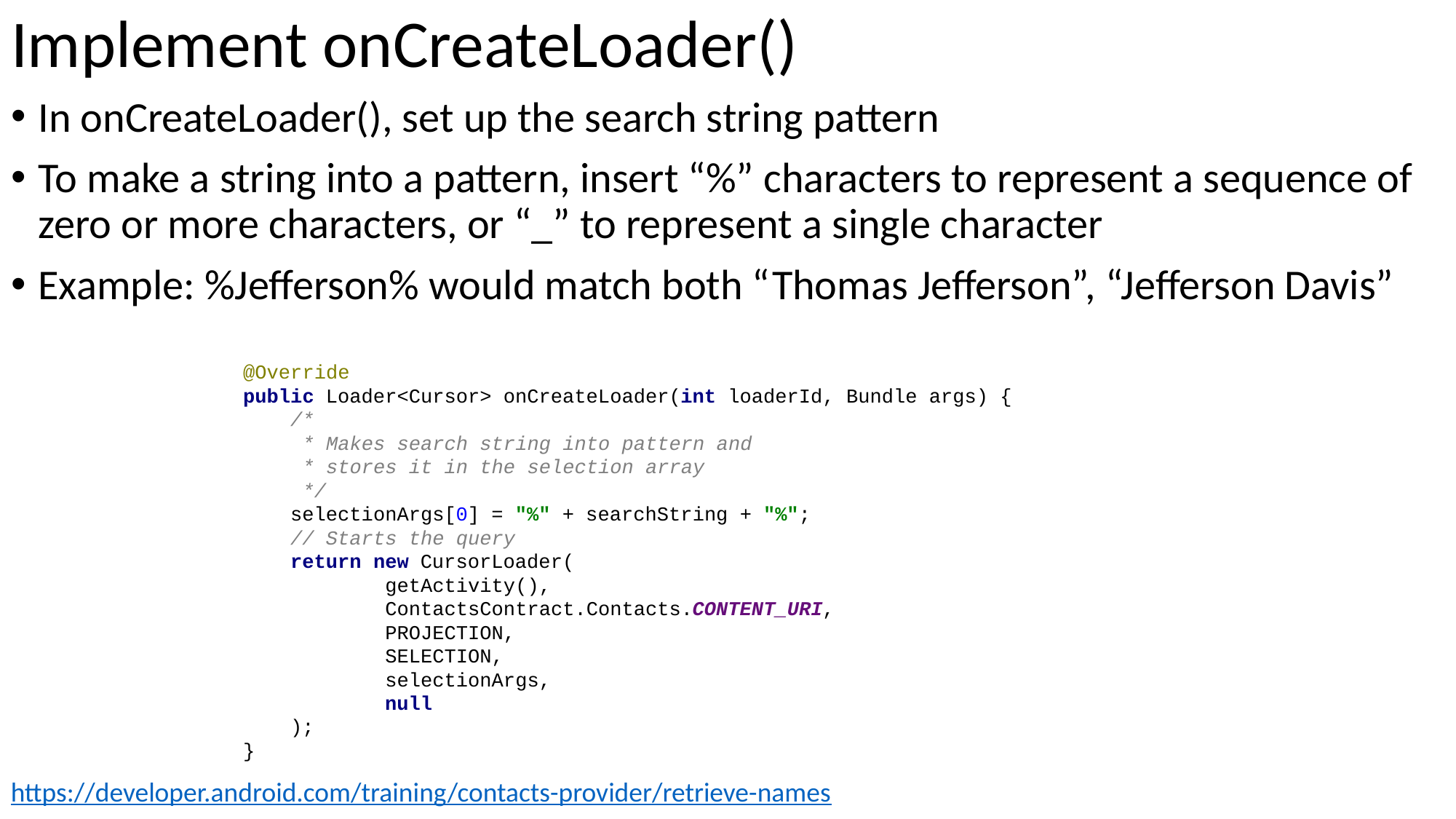

# Implement onCreateLoader()
In onCreateLoader(), set up the search string pattern
To make a string into a pattern, insert “%” characters to represent a sequence of zero or more characters, or “_” to represent a single character
Example: %Jefferson% would match both “Thomas Jefferson”, “Jefferson Davis”

@Override
public Loader<Cursor> onCreateLoader(int loaderId, Bundle args) {
    /*
     * Makes search string into pattern and
     * stores it in the selection array
     */
    selectionArgs[0] = "%" + searchString + "%";
    // Starts the query
    return new CursorLoader(
            getActivity(),
            ContactsContract.Contacts.CONTENT_URI,
            PROJECTION,
            SELECTION,
            selectionArgs,
            null
    );
}
https://developer.android.com/training/contacts-provider/retrieve-names